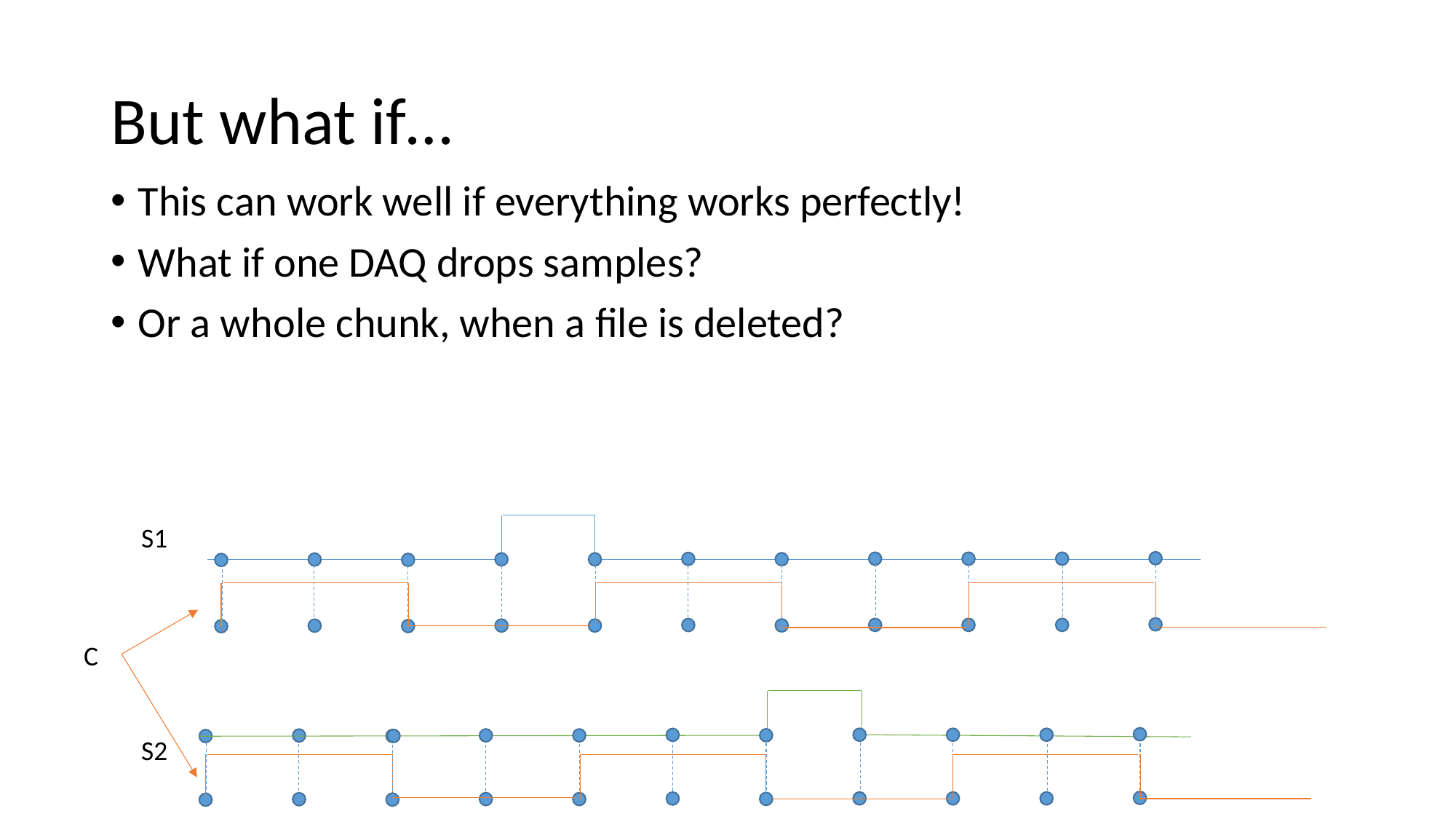

# But what if…
This can work well if everything works perfectly!
What if one DAQ drops samples?
Or a whole chunk, when a file is deleted?
S1

C

S2